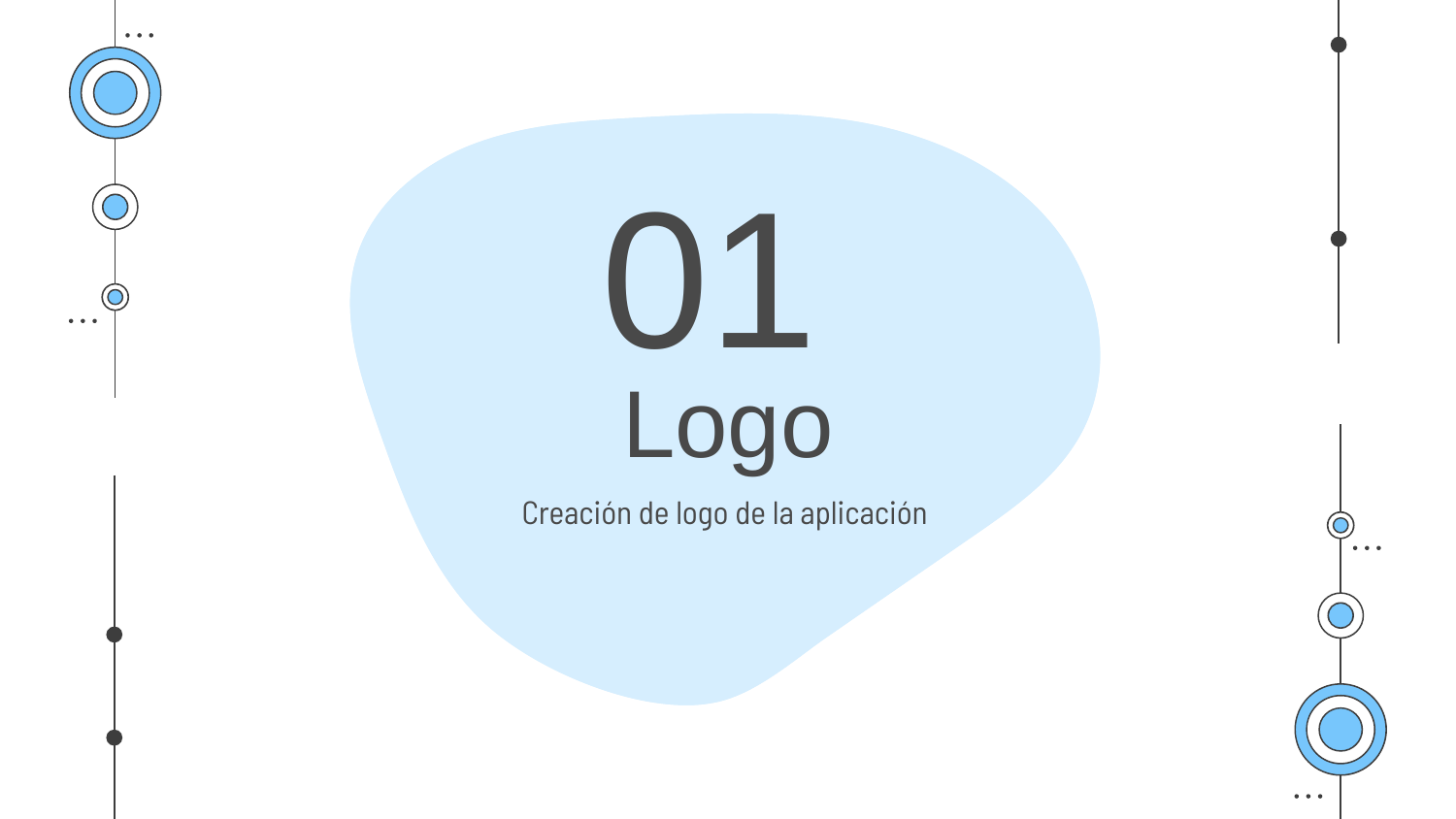

01
# Logo
Creación de logo de la aplicación